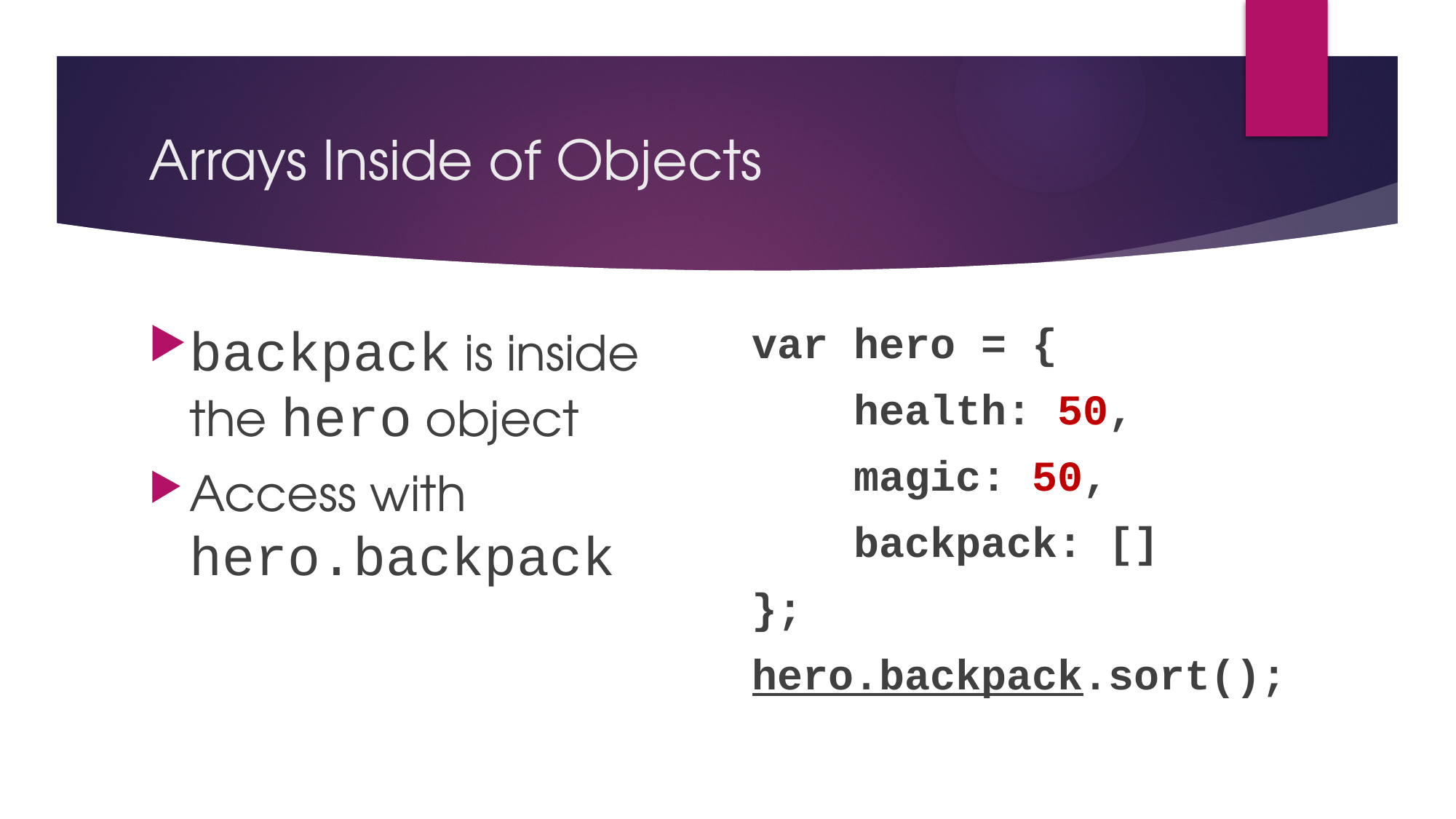

# Arrays Inside of Objects
backpack is inside the hero object
Access with hero.backpack
var hero = {
    health: 50,
    magic: 50,
    backpack: []
};
hero.backpack.sort();